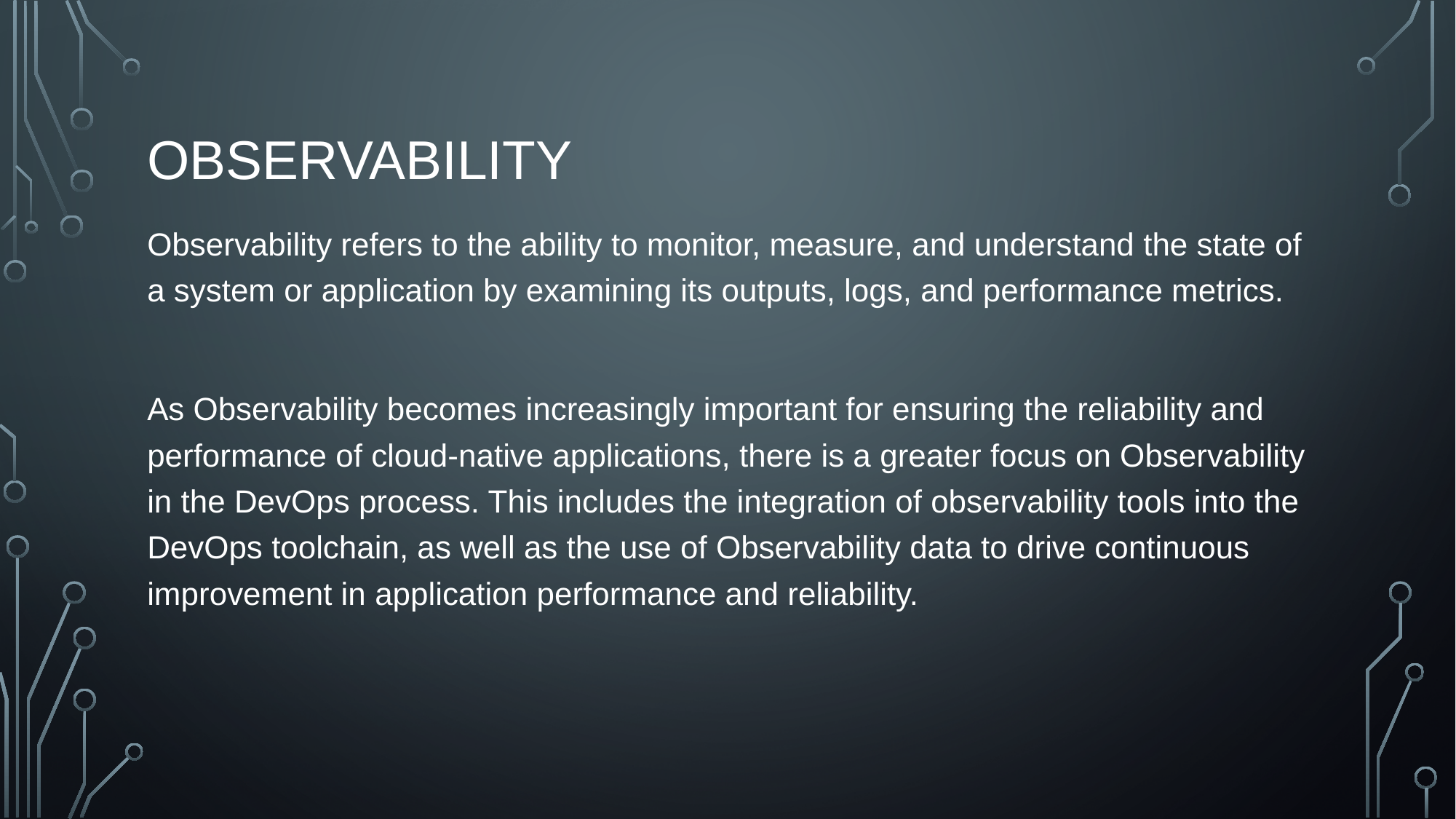

# Observability
Observability refers to the ability to monitor, measure, and understand the state of a system or application by examining its outputs, logs, and performance metrics.

As Observability becomes increasingly important for ensuring the reliability and performance of cloud-native applications, there is a greater focus on Observability in the DevOps process. This includes the integration of observability tools into the DevOps toolchain, as well as the use of Observability data to drive continuous improvement in application performance and reliability.